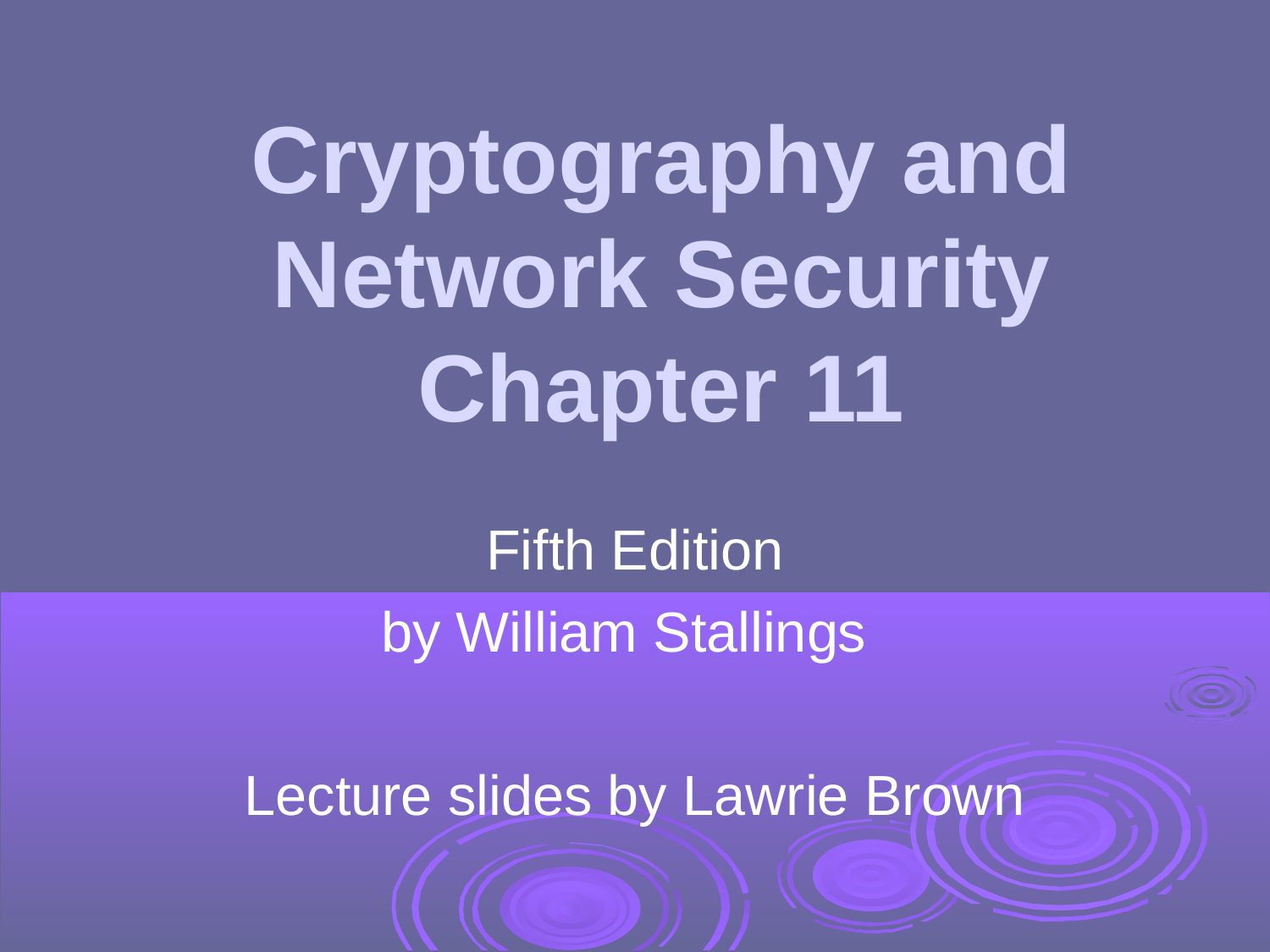

Cryptography and Network Security
Chapter 11
Fifth Edition
by William Stallings

Lecture slides by Lawrie Brown